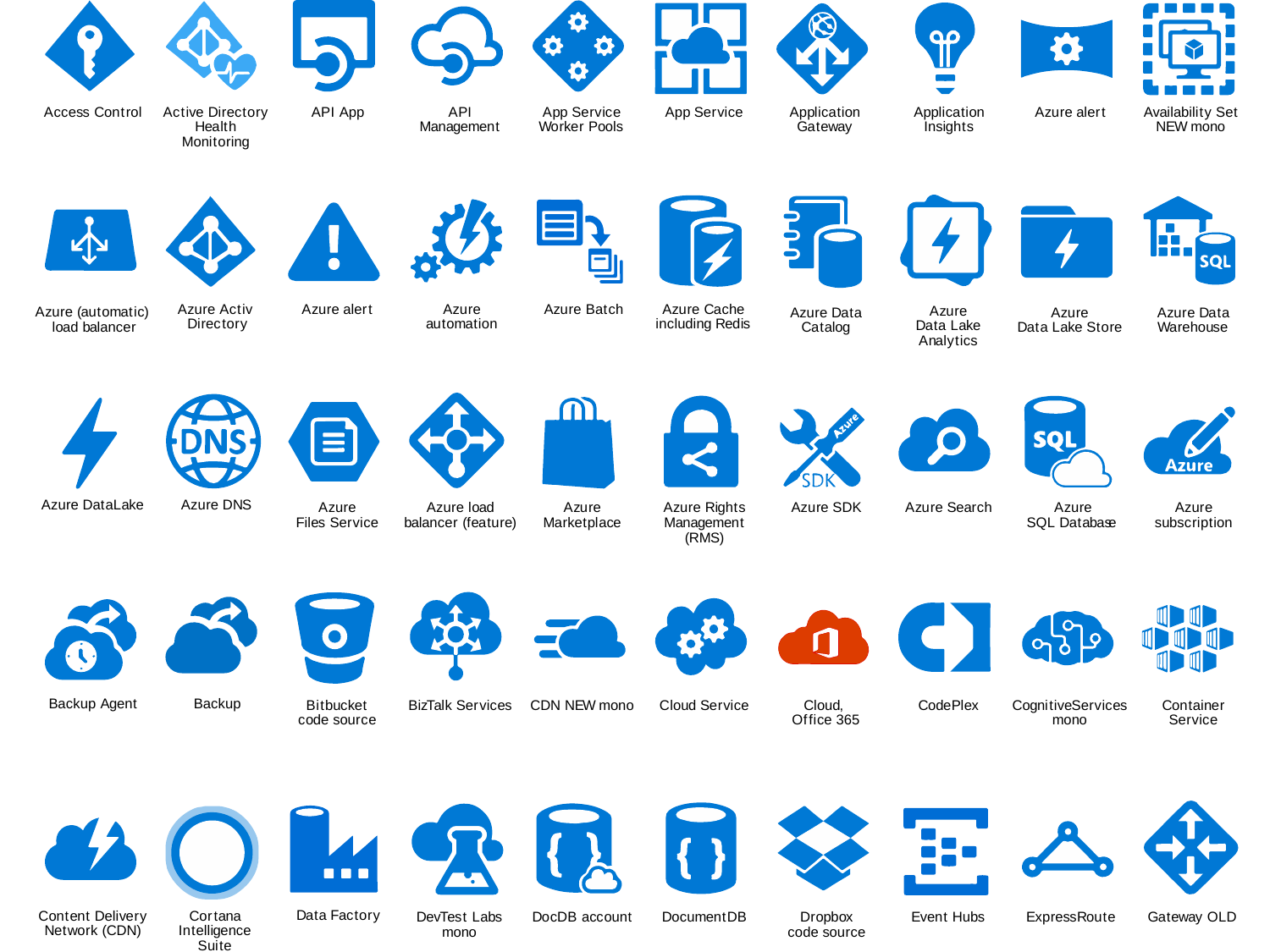

A
cc
es
s
C
o
n
t
r
o
l
A
c
t
i
v
e
Di
r
e
c
t
o
r
y
H
e
a
lt
h
M
o
n
i
t
o
r
i
n
g
A
P
I
A
p
p
A
P
I
M
a
na
g
e
m
e
n
t
A
p
p
S
e
r
v
i
c
e
W
o
r
k
e
r
P
o
o
l
s
A
p
p
S
e
r
v
i
c
e
A
p
p
l
i
c
a
t
i
o
n
G
a
t
e
w
a
y
A
p
p
l
i
c
a
t
i
o
n
I
n
s
i
g
h
t
s
A
z
u
r
e
a
l
e
r
t
A
v
a
i
l
a
b
il
i
t
y
S
e
t
N
E
W
m
o
n
o

A
z
u
r
e
A
c
t
i
v
Di
r
e
c
t
o
r
y
A
z
u
r
e
a
l
e
r
t
A
z
u
r
e
a
u
t
o
m
a
t
i
o
n
A
z
u
r
e
Ba
t
c
h
A
z
u
r
e
C
a
ch
e
i
n
c
l
u
d
i
n
g
R
e
d
i
s
A
z
u
r
e
D
a
t
a
L
a
k
e
A
n
a
l
y
t
i
c
s
A
z
u
r
e
(
a
u
t
om
a
t
i
c
)
l
o
a
d
b
a
la
n
c
e
r
A
z
u
r
e
D
a
t
a
L
a
k
e
S
t
o
r
e
A
z
u
r
e
D
a
t
C
a
t
al
o
g
a
A
z
u
r
e
D
a
t
a
W
a
r
e
hou
s
e

A
z
u
r
e
D
a
t
a
L
a
k
e
A
z
u
r
e
D
N
S
A
z
u
r
e
F
il
e
s
S
e
r
v
i
c
e
A
z
u
r
e
l
o
a
d
b
a
la
n
c
e
r
(
f
e
a
t
u
r
e
)
A
z
u
r
e
M
a
r
k
e
t
p
l
ac
e
A
z
u
r
e
R
i
g
h
t
s
M
a
na
g
e
m
e
n
t
(
R
M
S
)
A
z
u
r
e
S
D
K
A
z
u
r
e
S
e
a
r
c
h
A
z
u
r
e
S
Q
L
D
a
t
a
b
a
s
e
A
z
u
r
e
s
u
bs
c
r
i
p
t
i
o
n

B
a
c
k
u
p
A
g
e
n
t
B
a
c
k
u
p
B
i
t
bu
c
k
e
t
c
o
d
e
s
o
u
r
c
e
B
i
z
T
a
l
k
S
e
r
v
i
c
e
s
C
D
N
N
E
W
m
o
n
o
C
l
ou
d
S
e
r
v
i
c
e
C
l
ou
d
,
O
f
f
i
c
e
3
6
5
C
o
d
e
P
l
e
x
C
o
g
n
i
t
i
v
e
S
e
r
v
i
c
e
m
o
n
o
s
C
o
n
t
a
i
n
e
r
S
e
r
v
i
c
e

D
a
t
a
F
a
c
t
o
r
y
C
o
n
t
e
n
t
De
l
i
v
e
r
y
N
e
t
w
o
r
k
(
C
D
N)
C
o
r
t
a
n
a
I
n
t
e
ll
i
g
e
n
c
e
S
u
i
t
e
D
e
v
T
e
s
t
L
a
b
m
o
n
o
s
D
o
c
D
B
ac
c
o
un
t
D
o
c
u
m
e
n
t
D
B
D
r
o
p
b
o
x
c
o
d
e
s
o
u
r
c
e
E
v
e
n
t
H
u
b
s
E
x
p
r
es
s
R
o
u
t
e
G
a
t
e
w
a
y
O
L
D